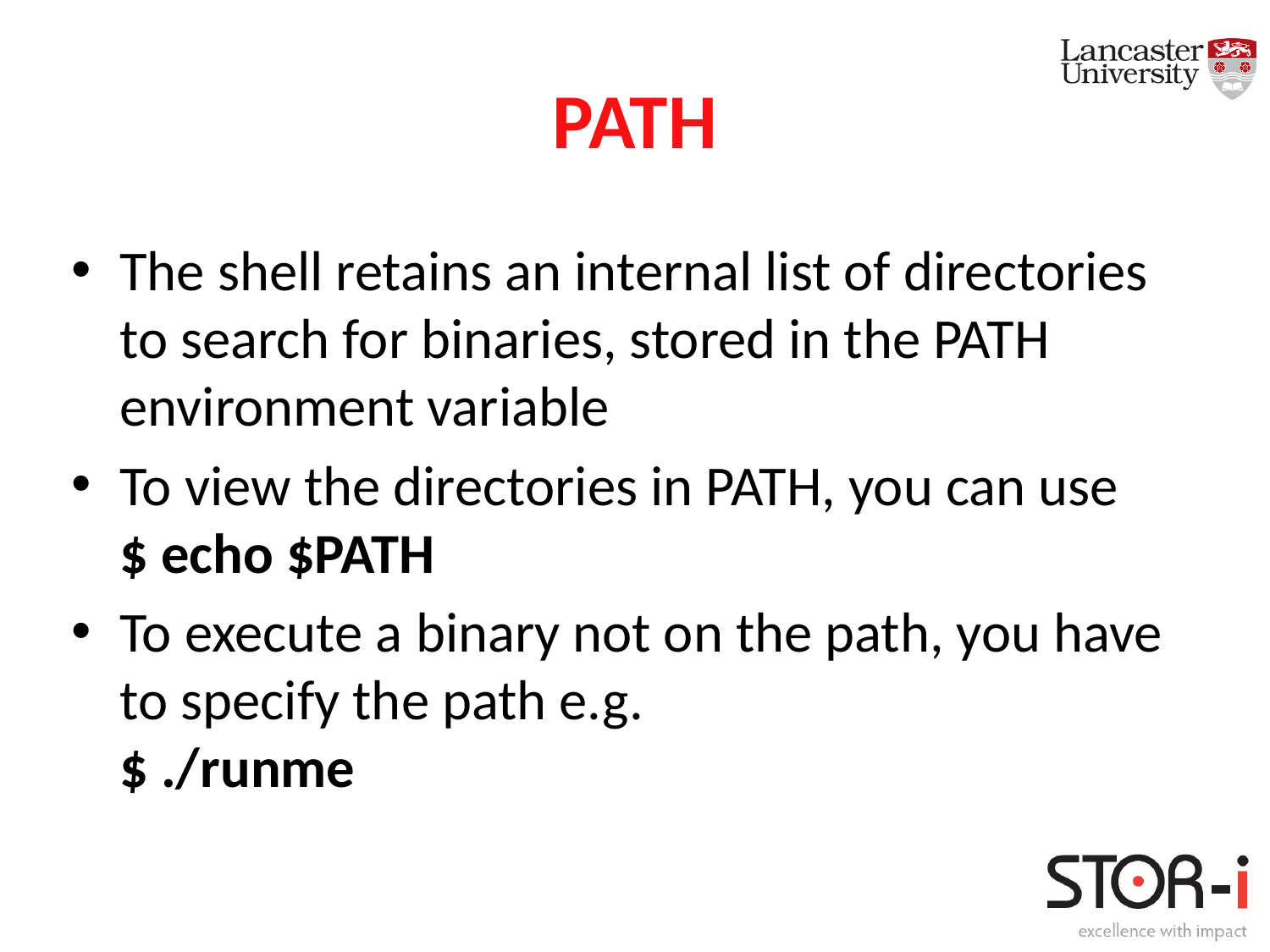

# PATH
The shell retains an internal list of directories to search for binaries, stored in the PATH environment variable
To view the directories in PATH, you can use
$ echo $PATH
To execute a binary not on the path, you have to specify the path e.g.
$ ./runme